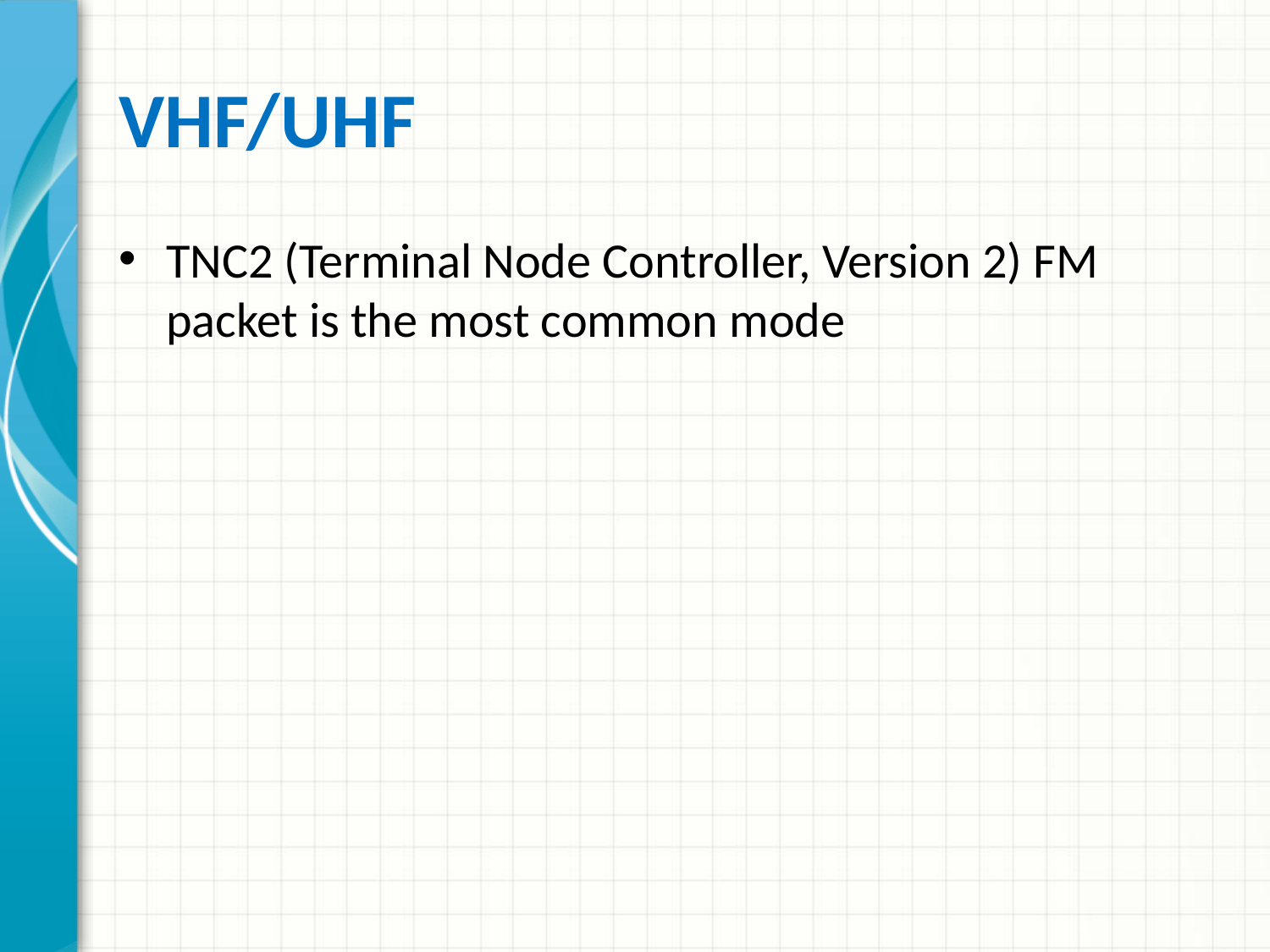

# VHF/UHF
TNC2 (Terminal Node Controller, Version 2) FM packet is the most common mode